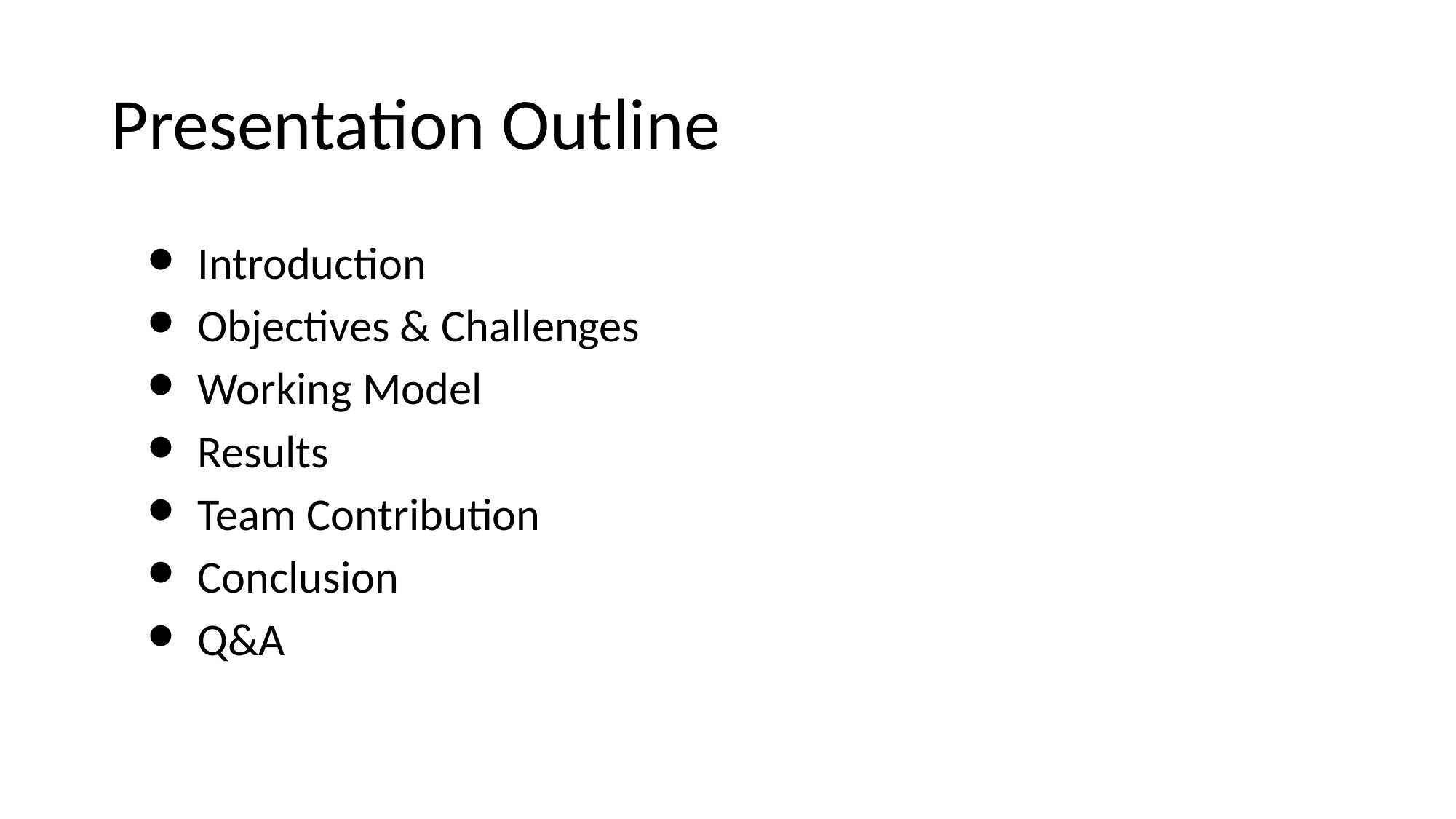

# Presentation Outline
Introduction
Objectives & Challenges
Working Model
Results
Team Contribution
Conclusion
Q&A